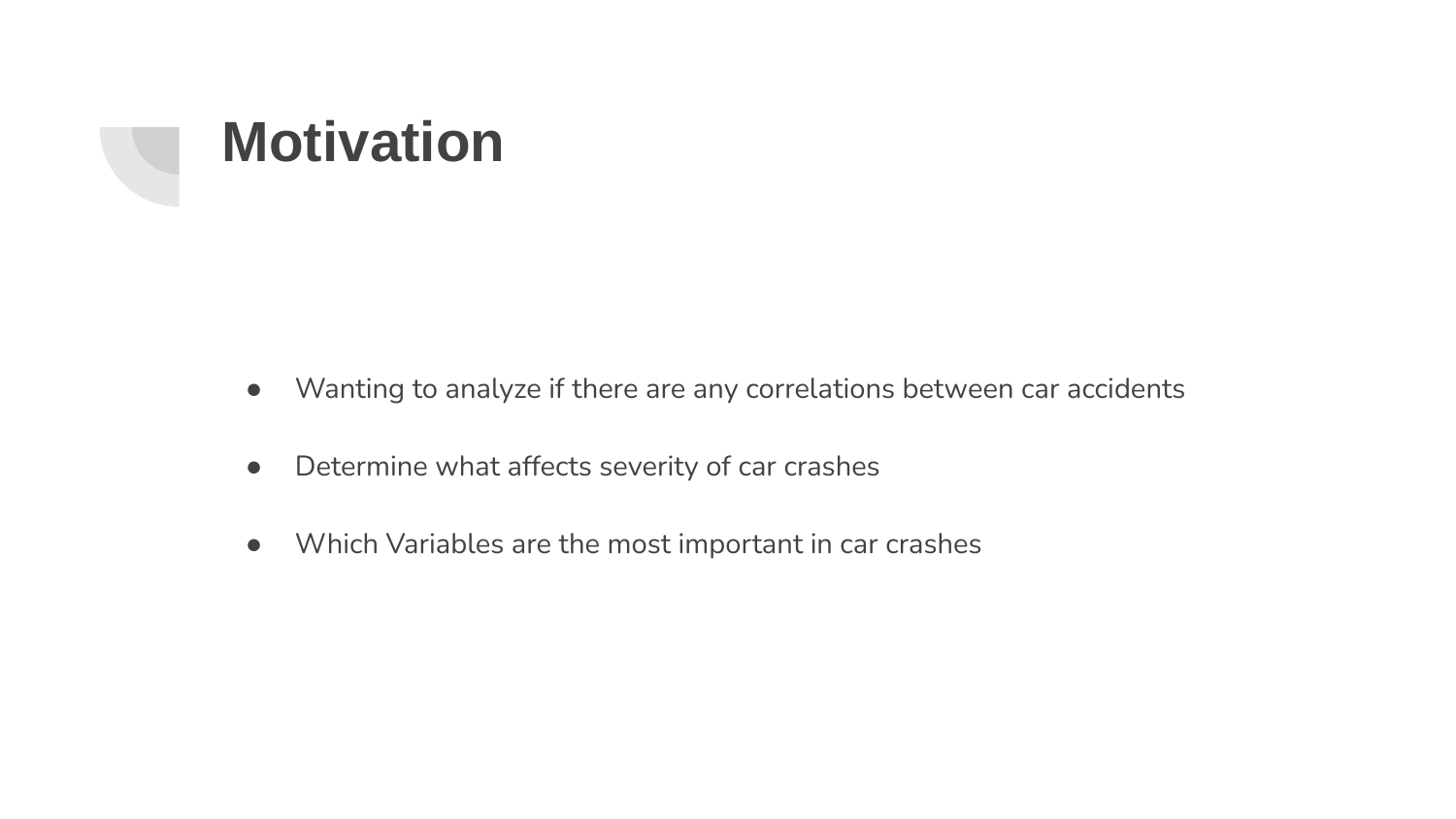

# Motivation
Wanting to analyze if there are any correlations between car accidents
Determine what affects severity of car crashes
Which Variables are the most important in car crashes